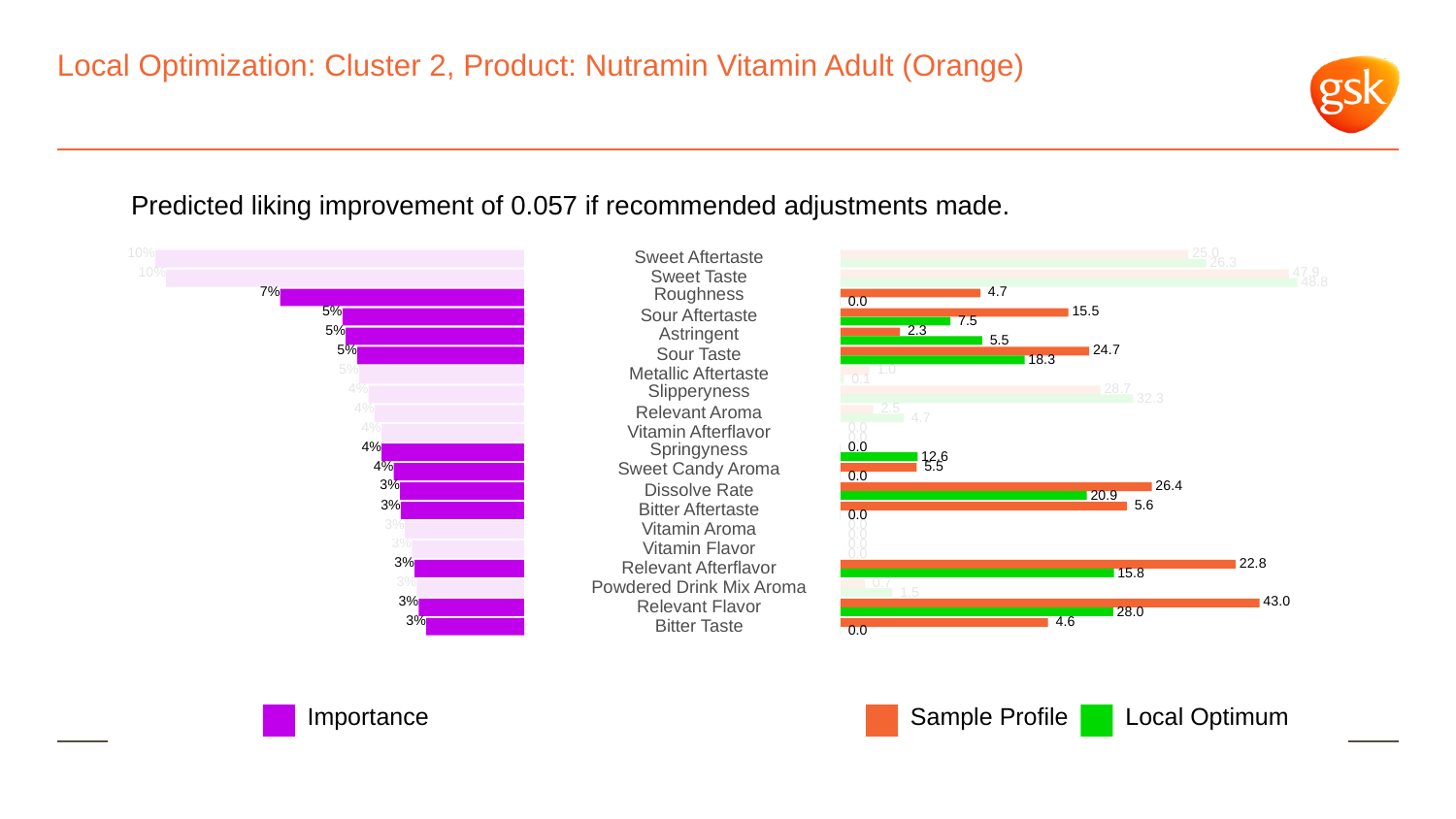

# Local Optimization: Cluster 2, Product: Nutramin Vitamin Adult (Orange)

Predicted liking improvement of 0.057 if recommended adjustments made.

10%
 25.0

Sweet Aftertaste
 26.3

10%
 47.9

Sweet Taste
 48.8

7%
Roughness
  4.7

  0.0

5%
 15.5

Sour Aftertaste
  7.5

5%
Astringent
  2.3

  5.5

5%
 24.7

Sour Taste
 18.3

5%
  1.0

Metallic Aftertaste
  0.1

4%
Slipperyness
 28.7

 32.3

4%
  2.5

Relevant Aroma
  4.7

4%
  0.0

Vitamin Afterflavor
  0.0

4%
Springyness
  0.0

 12.6

4%
Sweet Candy Aroma
  5.5

  0.0

3%
 26.4

Dissolve Rate
 20.9

3%
  5.6

Bitter Aftertaste
  0.0

3%
  0.0

Vitamin Aroma
  0.0

3%
  0.0

Vitamin Flavor
  0.0

3%
 22.8

Relevant Afterflavor
 15.8

3%
  0.7

Powdered Drink Mix Aroma
  1.5

3%
 43.0

Relevant Flavor
 28.0

3%
  4.6

Bitter Taste
  0.0

Local Optimum
Sample Profile
Importance